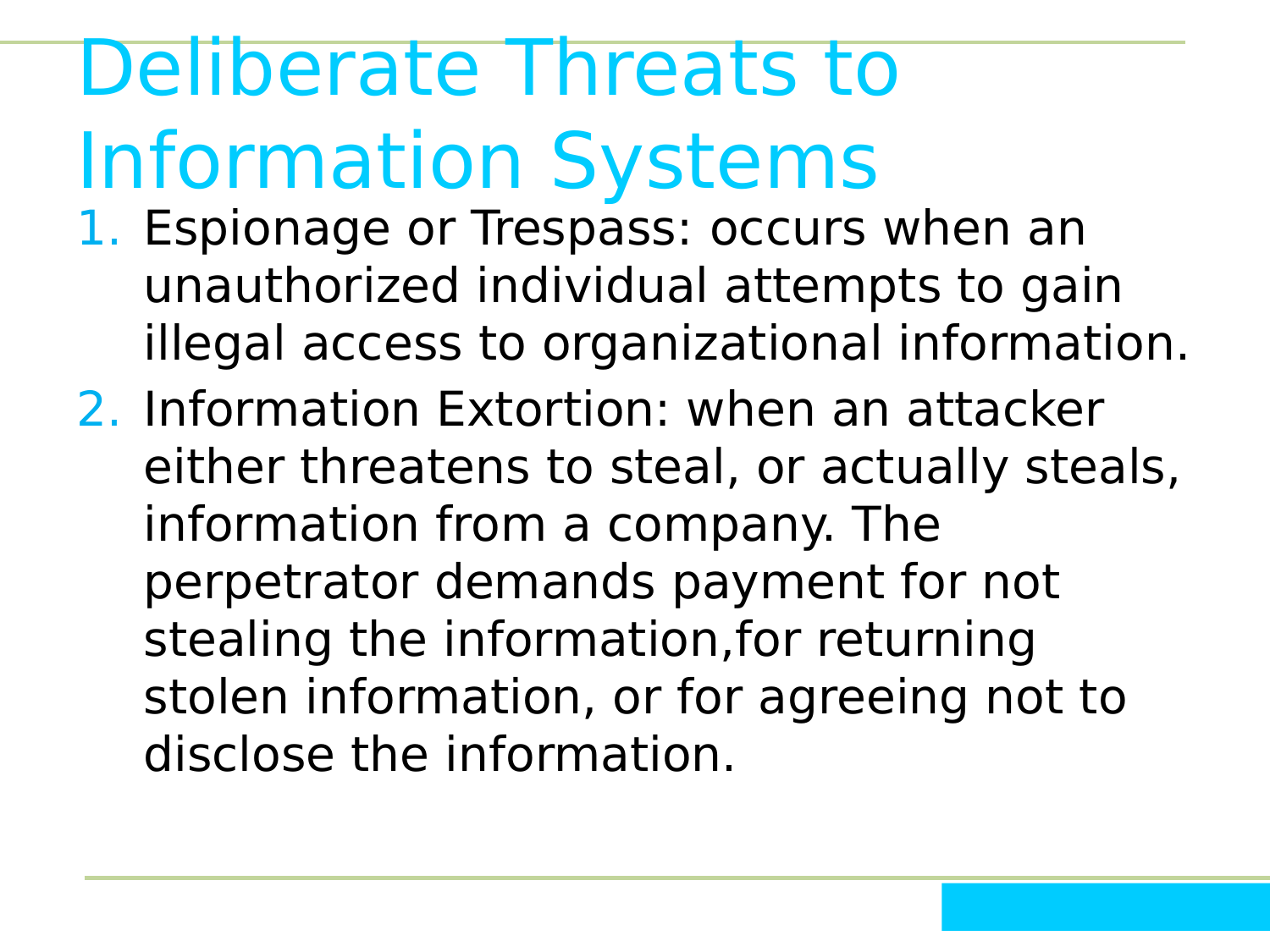

# Deliberate Threats to Information Systems
Espionage or Trespass: occurs when an unauthorized individual attempts to gain illegal access to organizational information.
Information Extortion: when an attacker either threatens to steal, or actually steals, information from a company. The perpetrator demands payment for not stealing the information,for returning stolen information, or for agreeing not to disclose the information.